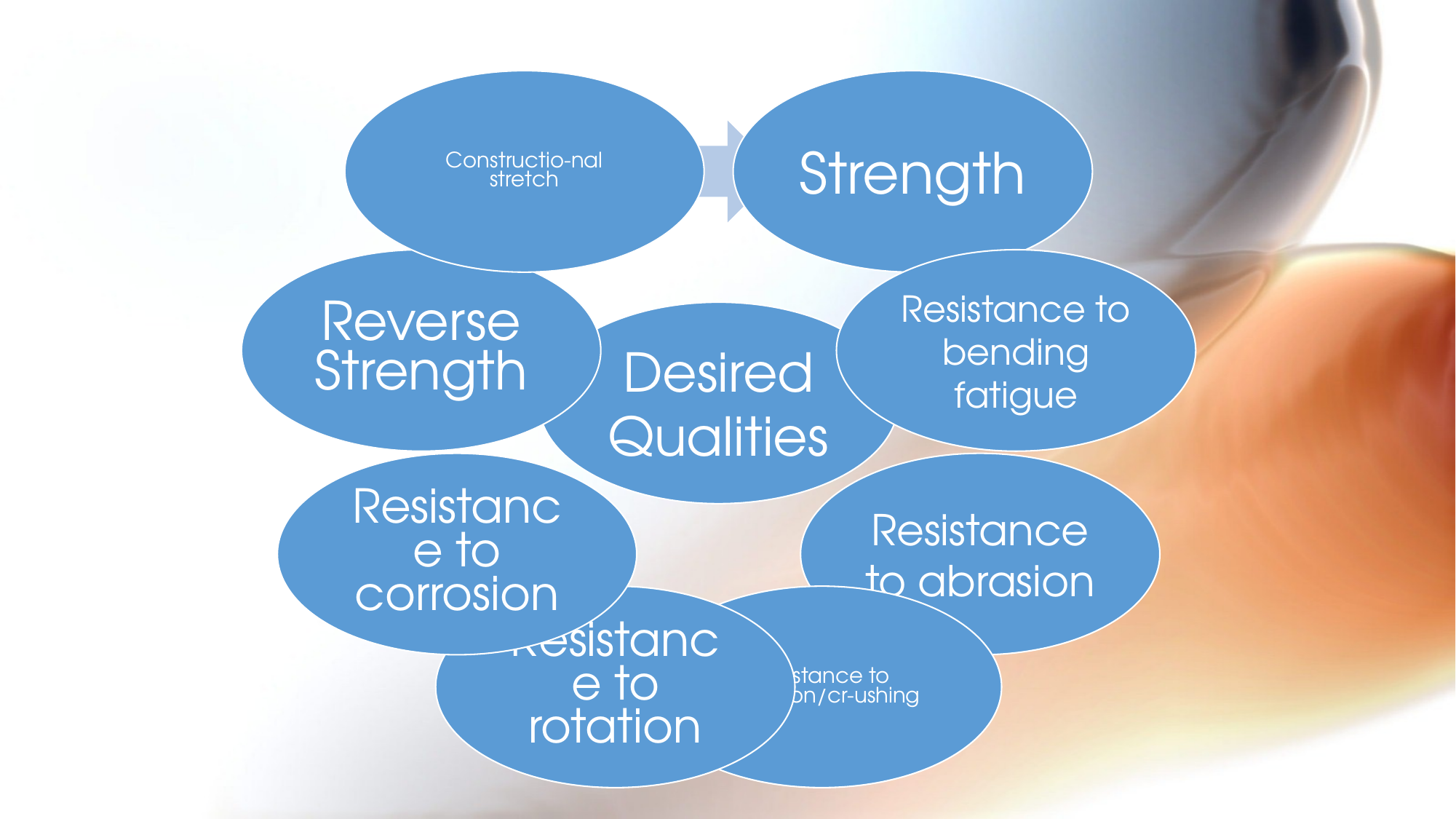

Desired Qualities
Strength
Resistance to bending fatigue
Reverse Strength
Constructio-nal stretch